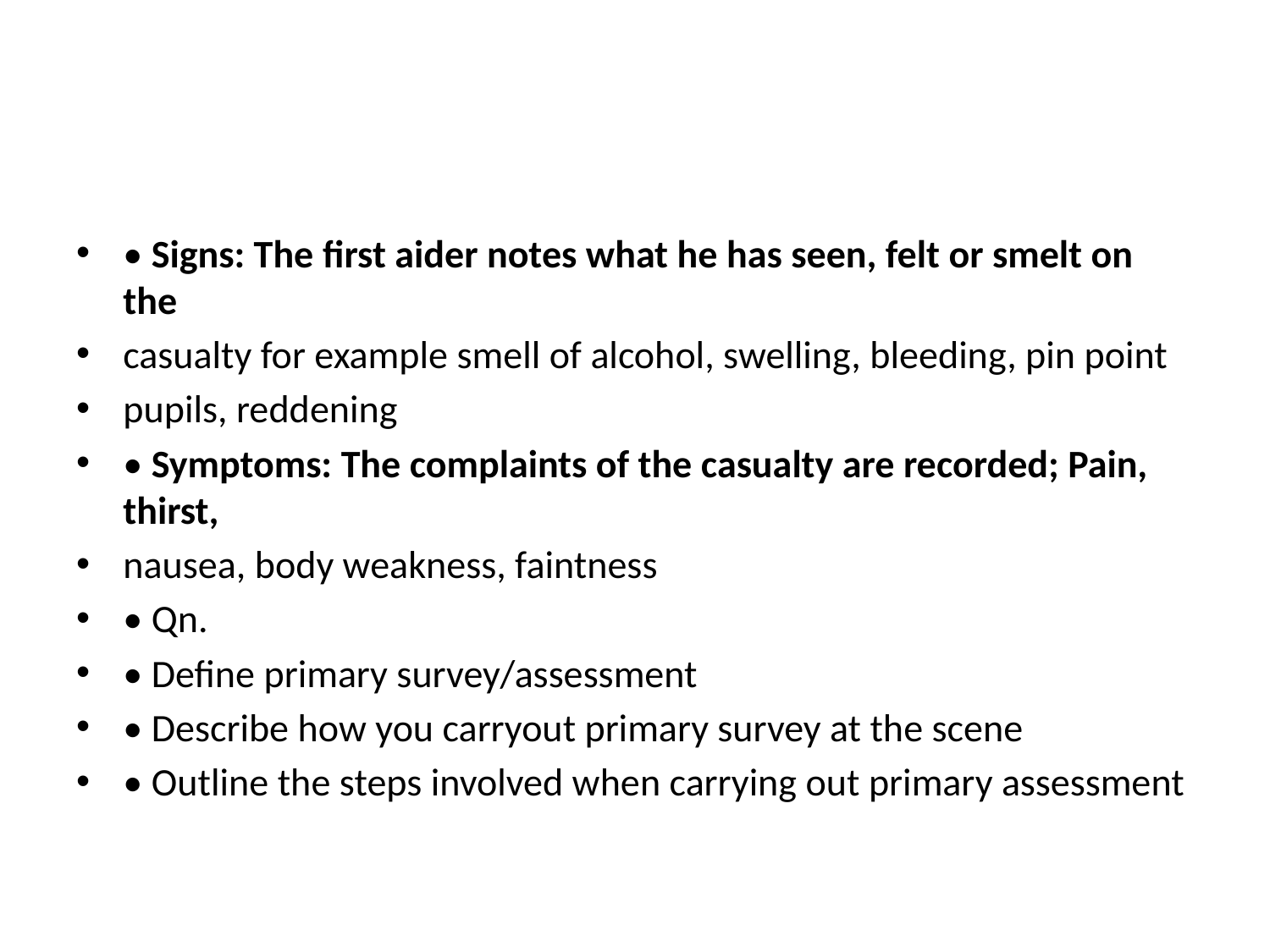

• Signs: The first aider notes what he has seen, felt or smelt on the
casualty for example smell of alcohol, swelling, bleeding, pin point
pupils, reddening
• Symptoms: The complaints of the casualty are recorded; Pain, thirst,
nausea, body weakness, faintness
• Qn.
• Define primary survey/assessment
• Describe how you carryout primary survey at the scene
• Outline the steps involved when carrying out primary assessment